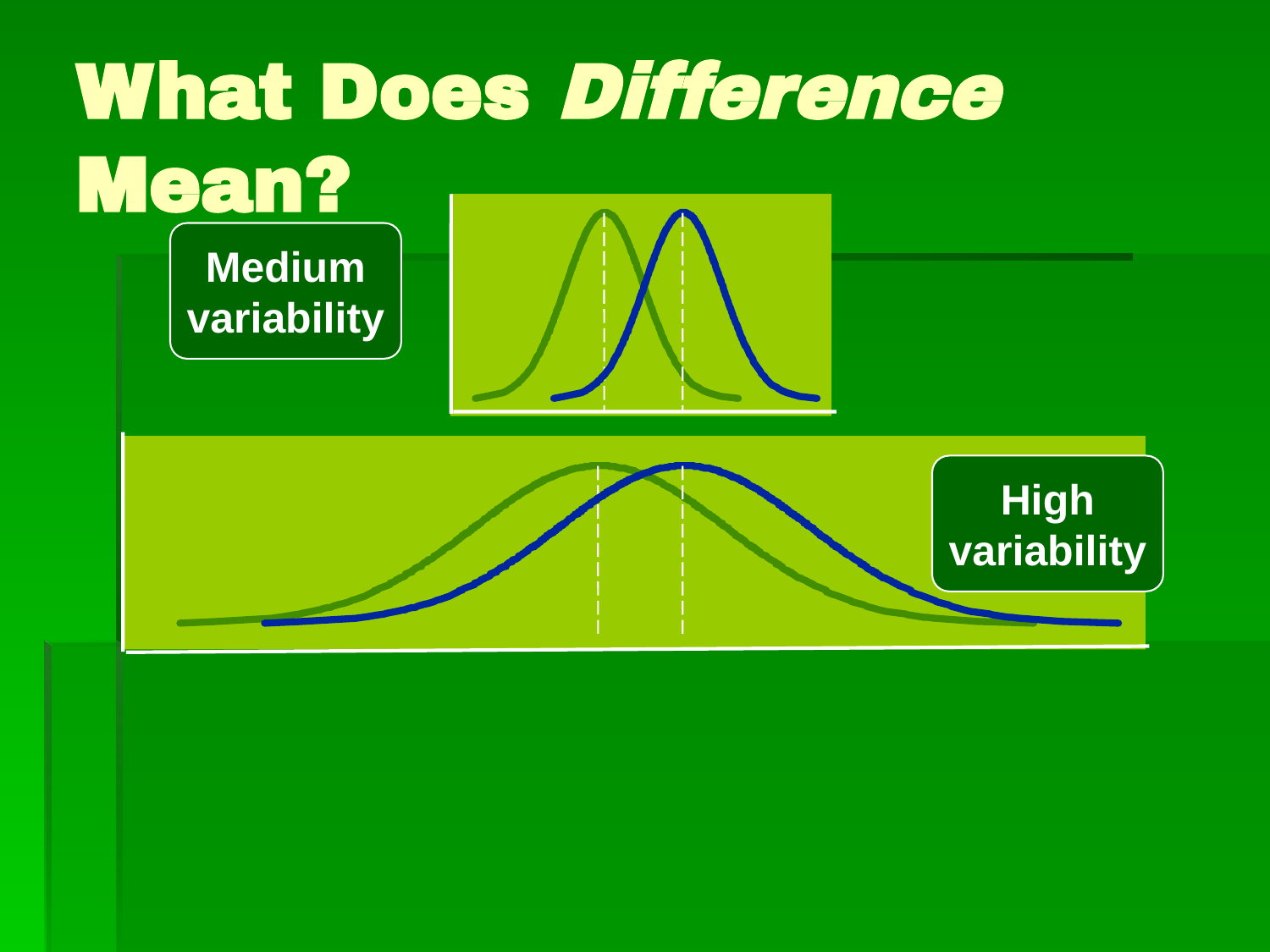

# What Does Difference Mean?

Medium
variability

High
variability